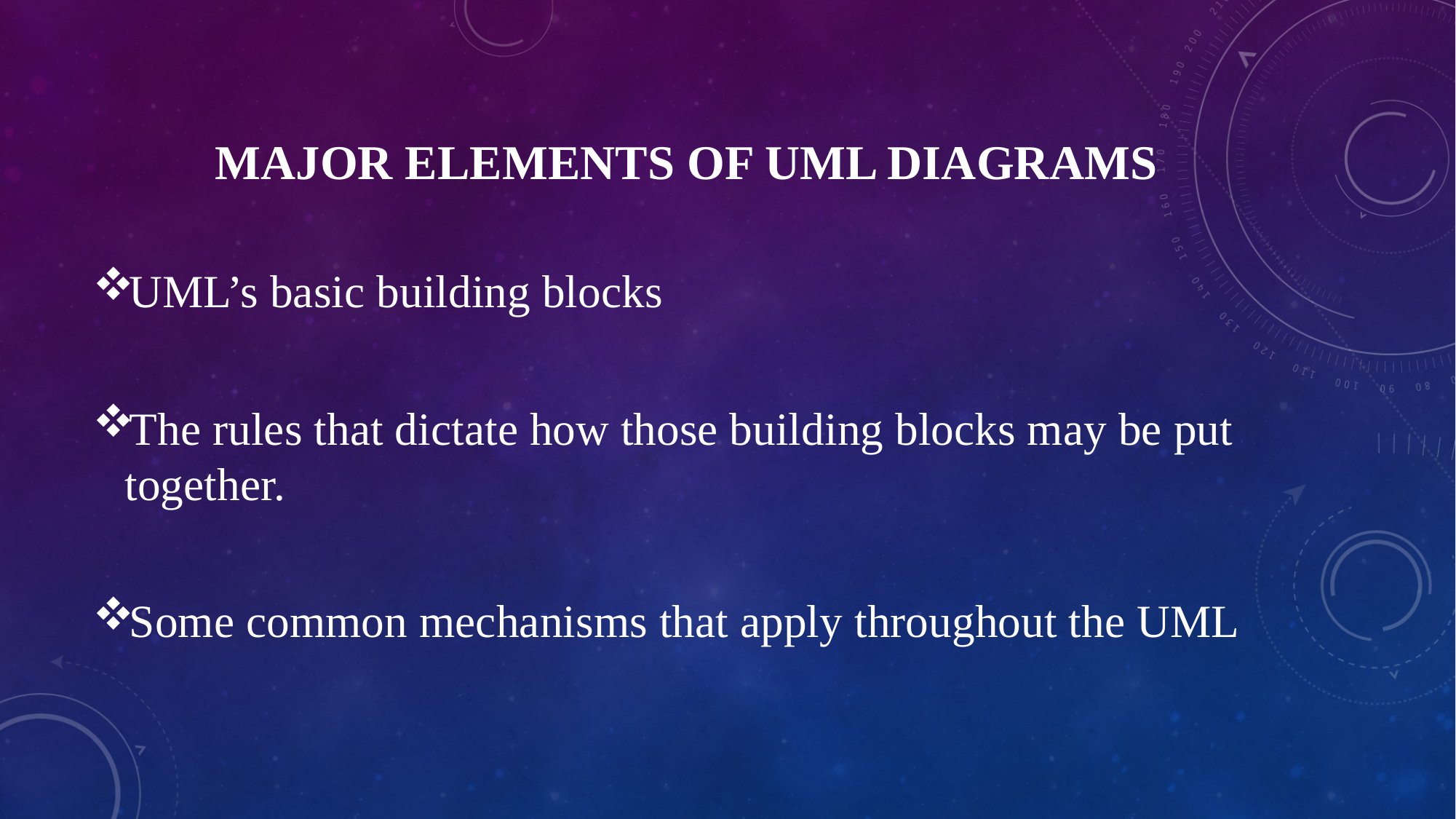

# MAJOR ELEMENTS OF UML DIAGRAMS
UML’s basic building blocks

The rules that dictate how those building blocks may be put together.

Some common mechanisms that apply throughout the UML